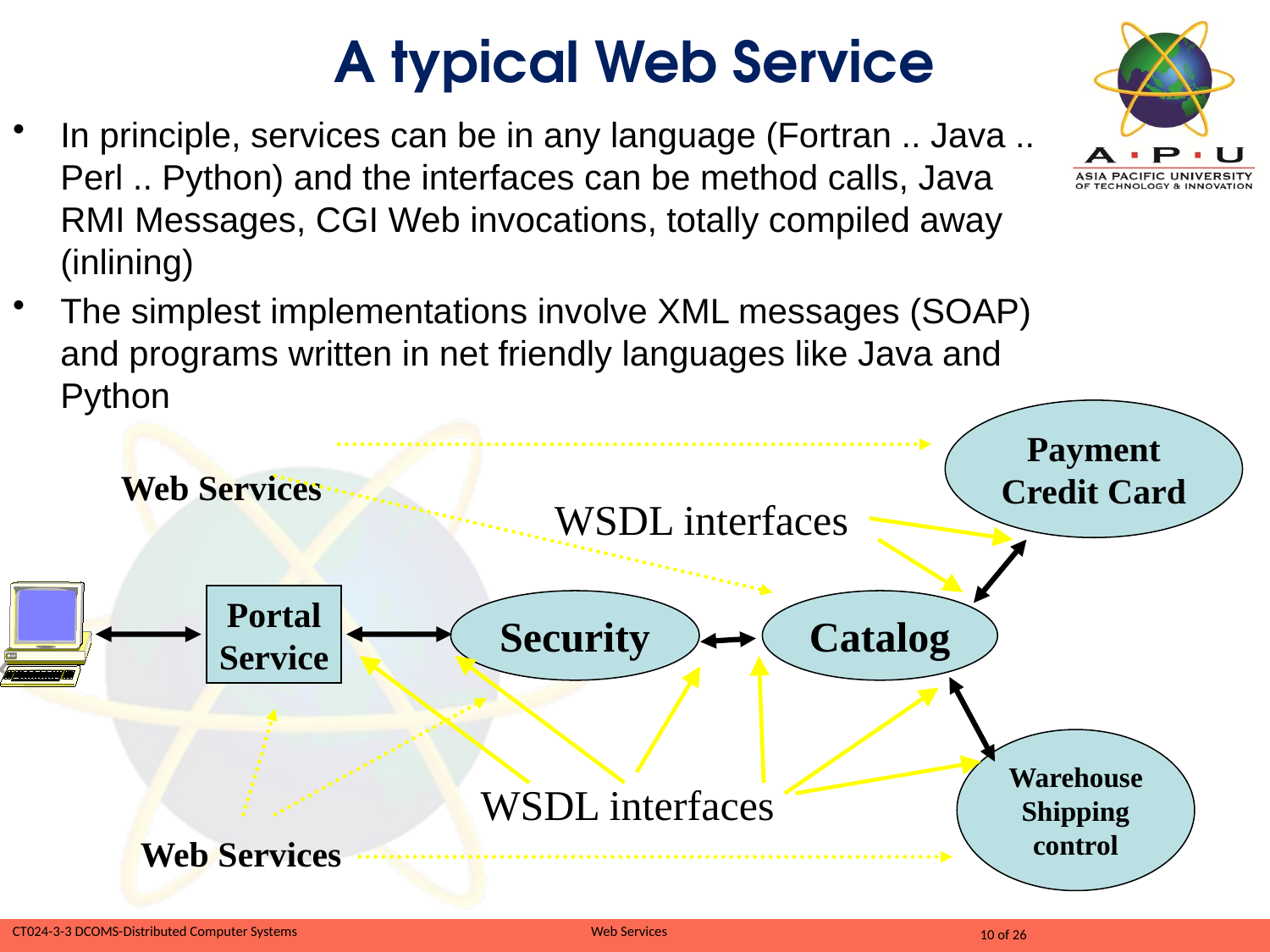

# A typical Web Service
In principle, services can be in any language (Fortran .. Java .. Perl .. Python) and the interfaces can be method calls, Java RMI Messages, CGI Web invocations, totally compiled away (inlining)
The simplest implementations involve XML messages (SOAP) and programs written in net friendly languages like Java and Python
Payment
Credit Card

Web Services

WSDL interfaces

Portal
Service
Security
Catalog

Warehouse
Shipping
control

WSDL interfaces
Web Services